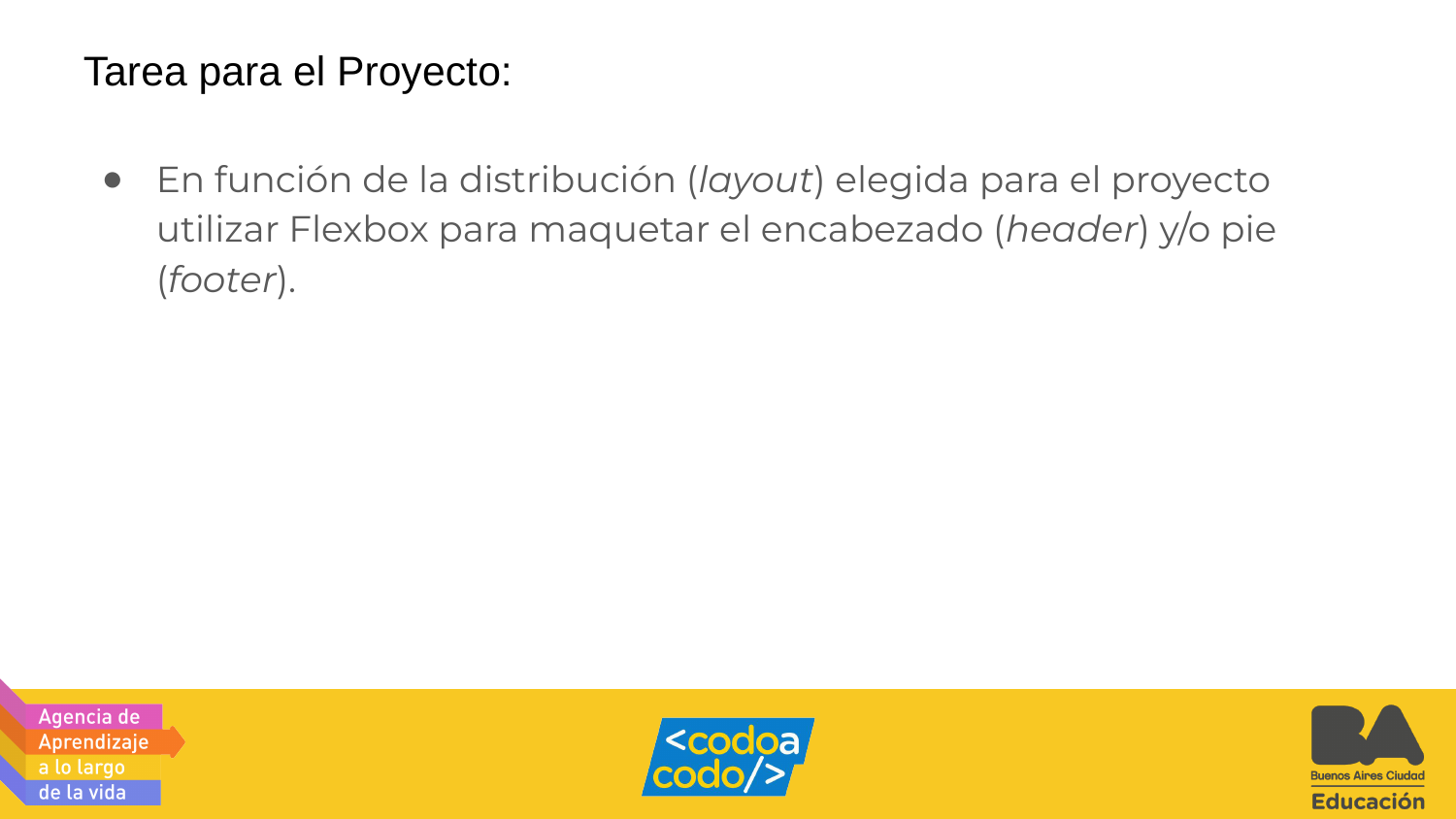

# Tarea para el Proyecto:
En función de la distribución (layout) elegida para el proyecto utilizar Flexbox para maquetar el encabezado (header) y/o pie (footer).